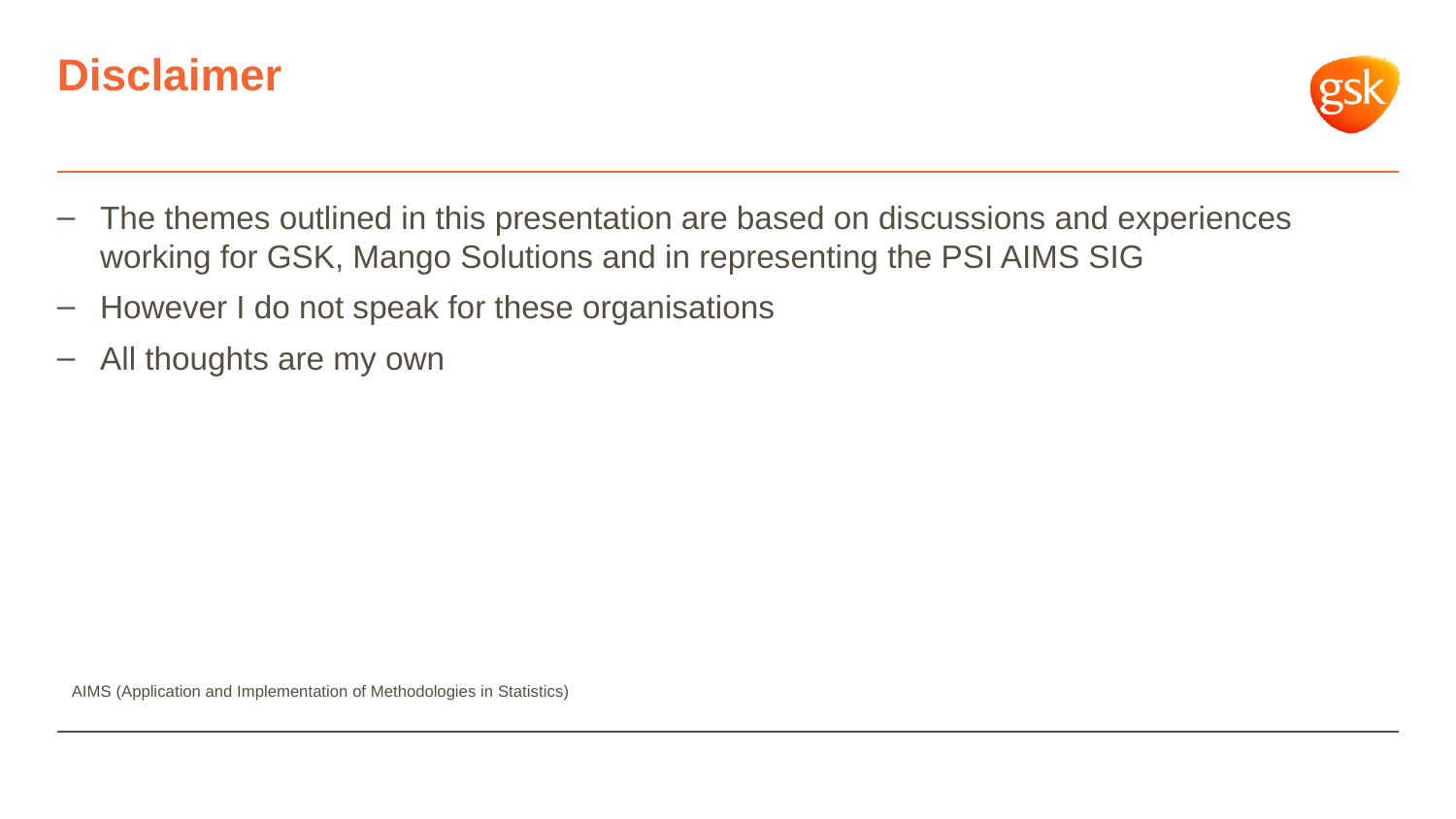

# Disclaimer

The themes outlined in this presentation are based on discussions and experiences working for GSK, Mango Solutions and in representing the PSI AIMS SIG
However I do not speak for these organisations
All thoughts are my own
AIMS (Application and Implementation of Methodologies in Statistics)